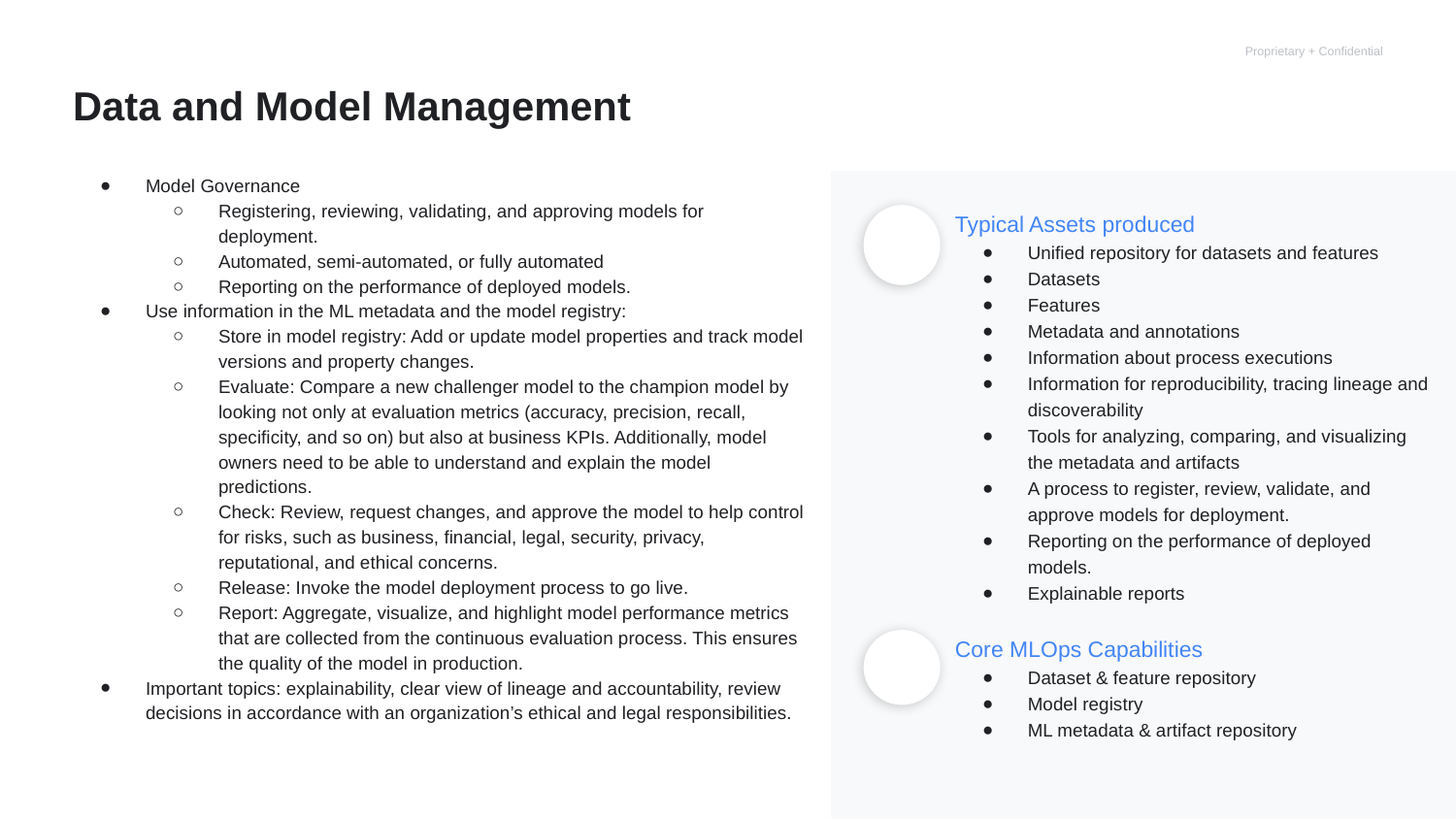

# Data and Model Management
Model Governance
Registering, reviewing, validating, and approving models for deployment.
Automated, semi-automated, or fully automated
Reporting on the performance of deployed models.
Use information in the ML metadata and the model registry:
Store in model registry: Add or update model properties and track model versions and property changes.
Evaluate: Compare a new challenger model to the champion model by looking not only at evaluation metrics (accuracy, precision, recall, specificity, and so on) but also at business KPIs. Additionally, model owners need to be able to understand and explain the model predictions.
Check: Review, request changes, and approve the model to help control for risks, such as business, financial, legal, security, privacy, reputational, and ethical concerns.
Release: Invoke the model deployment process to go live.
Report: Aggregate, visualize, and highlight model performance metrics that are collected from the continuous evaluation process. This ensures the quality of the model in production.
Important topics: explainability, clear view of lineage and accountability, review decisions in accordance with an organization’s ethical and legal responsibilities.

Typical Assets produced
Unified repository for datasets and features
Datasets
Features
Metadata and annotations
Information about process executions
Information for reproducibility, tracing lineage and discoverability
Tools for analyzing, comparing, and visualizing the metadata and artifacts
A process to register, review, validate, and approve models for deployment.
Reporting on the performance of deployed models.
Explainable reports

Core MLOps Capabilities
Dataset & feature repository
Model registry
ML metadata & artifact repository